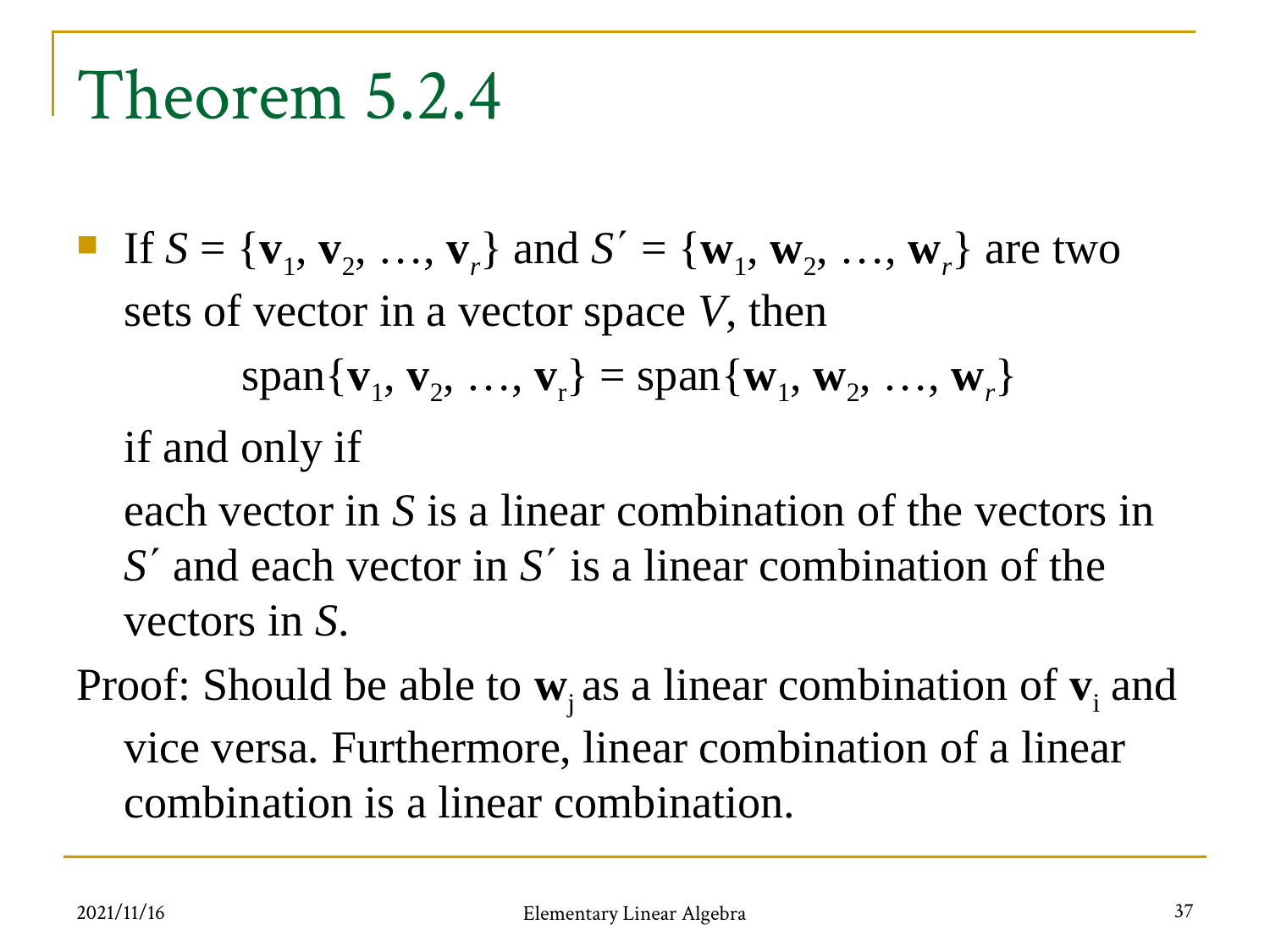

# Theorem 5.2.4
If S = {v1, v2, …, vr} and S′ = {w1, w2, …, wr} are two sets of vector in a vector space V, then
span{v1, v2, …, vr} = span{w1, w2, …, wr}
	if and only if
	each vector in S is a linear combination of the vectors in S′ and each vector in S′ is a linear combination of the vectors in S.
Proof: Should be able to wj as a linear combination of vi and vice versa. Furthermore, linear combination of a linear combination is a linear combination.
2021/11/16
37
Elementary Linear Algebra